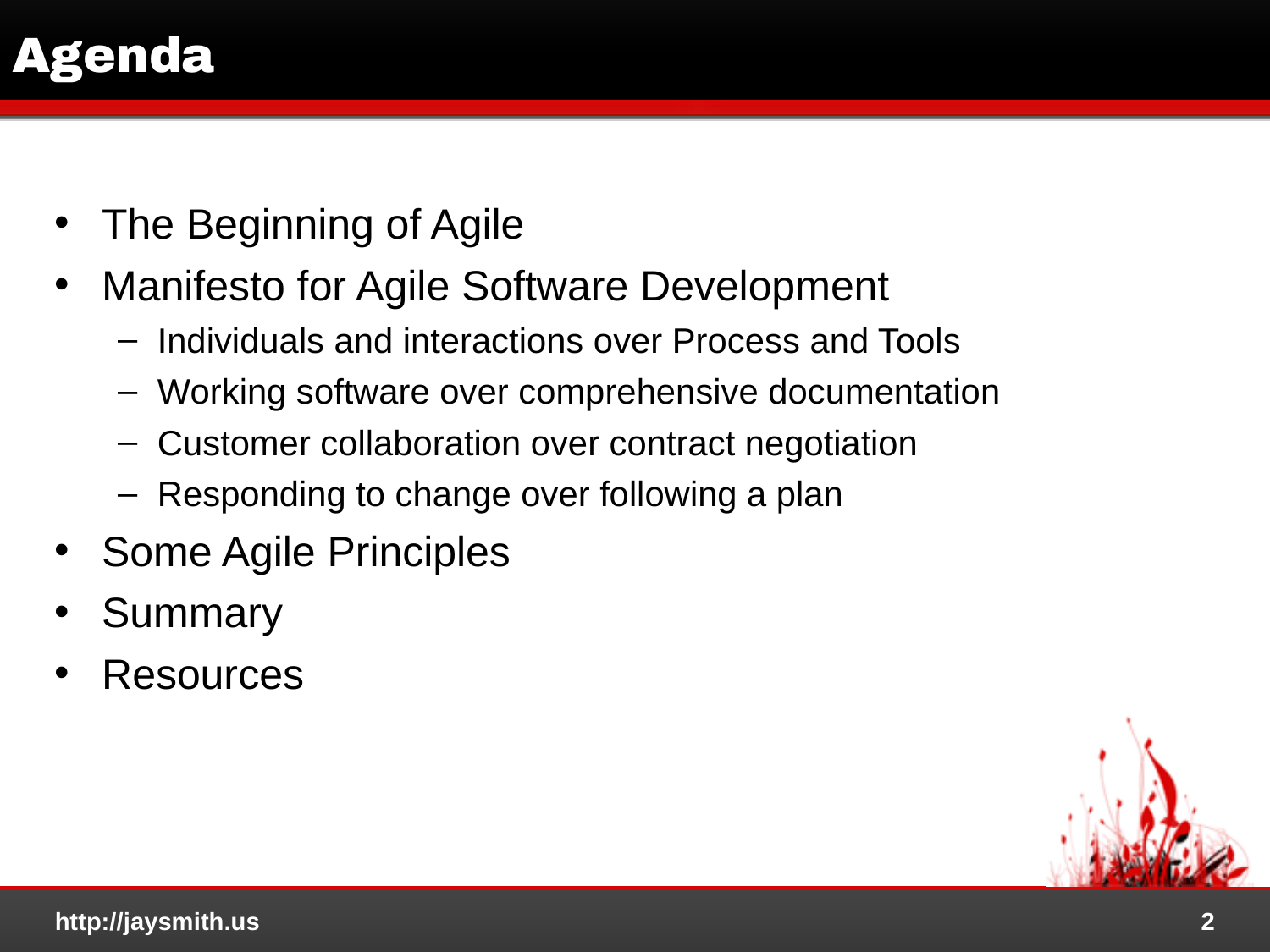

# Agenda
The Beginning of Agile
Manifesto for Agile Software Development
Individuals and interactions over Process and Tools
Working software over comprehensive documentation
Customer collaboration over contract negotiation
Responding to change over following a plan
Some Agile Principles
Summary
Resources

http://jaysmith.us
2